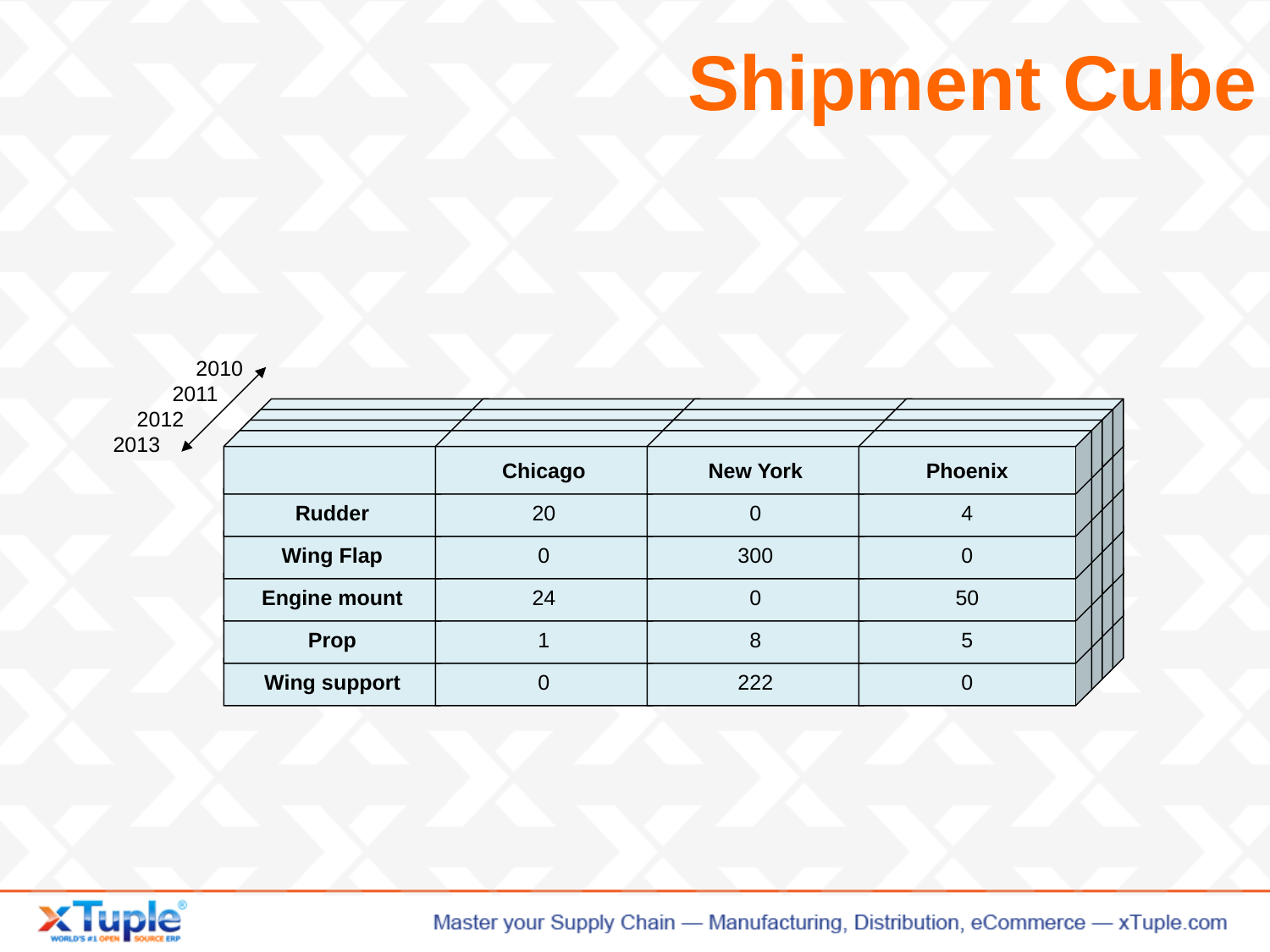

# Shipment Cube
              2010
          2011
    2012
2013

Chicago, Bldg 1
New York, Bldg 3
Phoenix, Bldg 2

Chicago, Bldg 1
New York, Bldg 3
Phoenix, Bldg 2

Chicago, Bldg 1
New York, Bldg 3
Phoenix, Bldg 2

Chicago
New York
Phoenix
Rudder
20
0
4
Rudder
20
0
4
Rudder
20
0
4
Rudder
20
0
4
Wing Flap
0
300
0
Wing Flap
0
300
0
Wing Flap
0
300
0
Wing Flap
0
300
0
Engine mount
24
0
50
Engine mount
24
0
50
Engine mount
24
0
50
Engine mount
24
0
50
prop
1
8
5
prop
1
8
5
prop
1
8
5
Prop
1
8
5
Wing support
0
222
0
Wing support
0
222
0
Wing support
0
222
0
Wing support
0
222
0